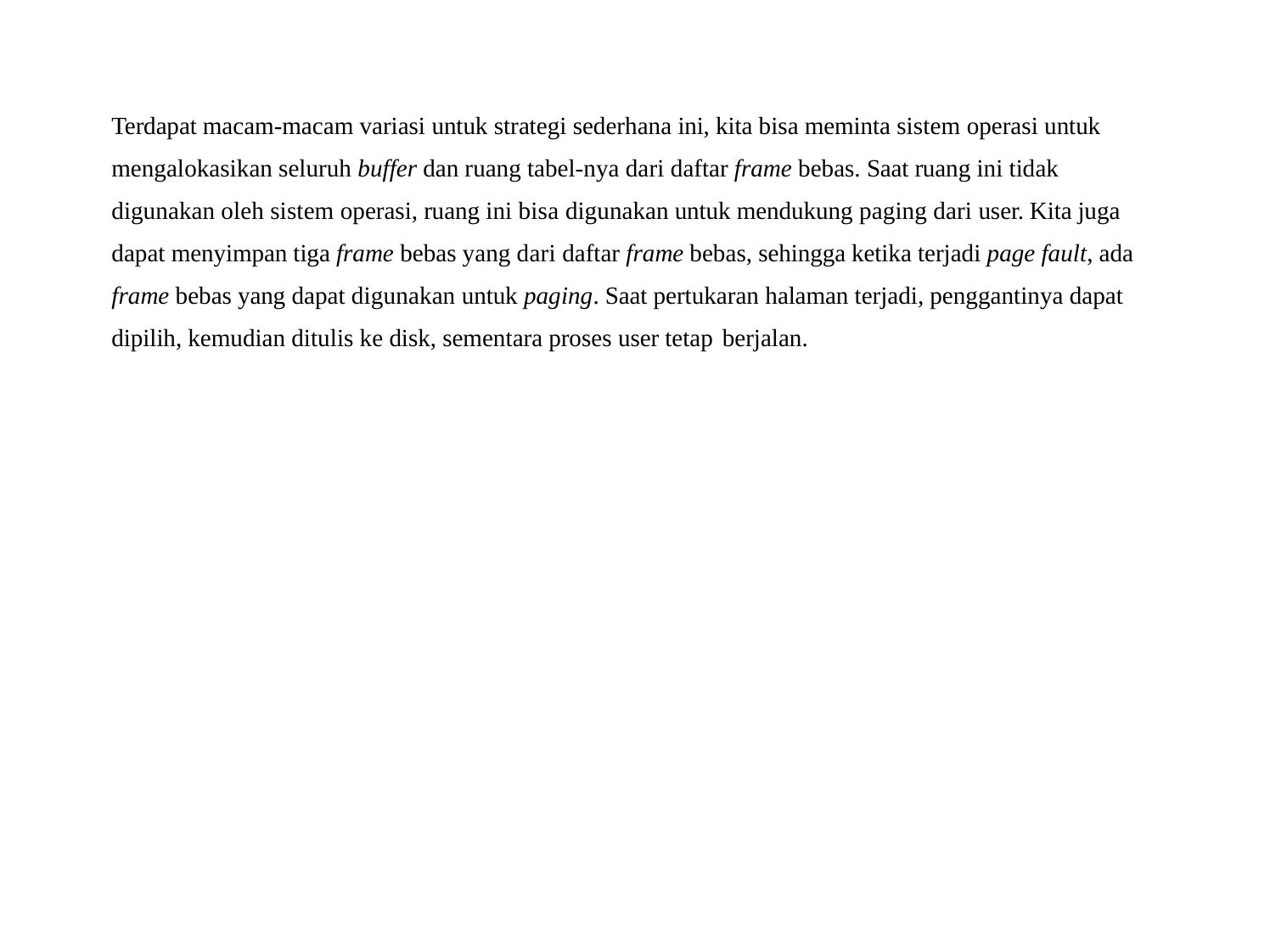

Terdapat macam-macam variasi untuk strategi sederhana ini, kita bisa meminta sistem operasi untuk  mengalokasikan seluruh buffer dan ruang tabel-nya dari daftar frame bebas. Saat ruang ini tidak  digunakan oleh sistem operasi, ruang ini bisa digunakan untuk mendukung paging dari user. Kita juga  dapat menyimpan tiga frame bebas yang dari daftar frame bebas, sehingga ketika terjadi page fault, ada  frame bebas yang dapat digunakan untuk paging. Saat pertukaran halaman terjadi, penggantinya dapat  dipilih, kemudian ditulis ke disk, sementara proses user tetap berjalan.